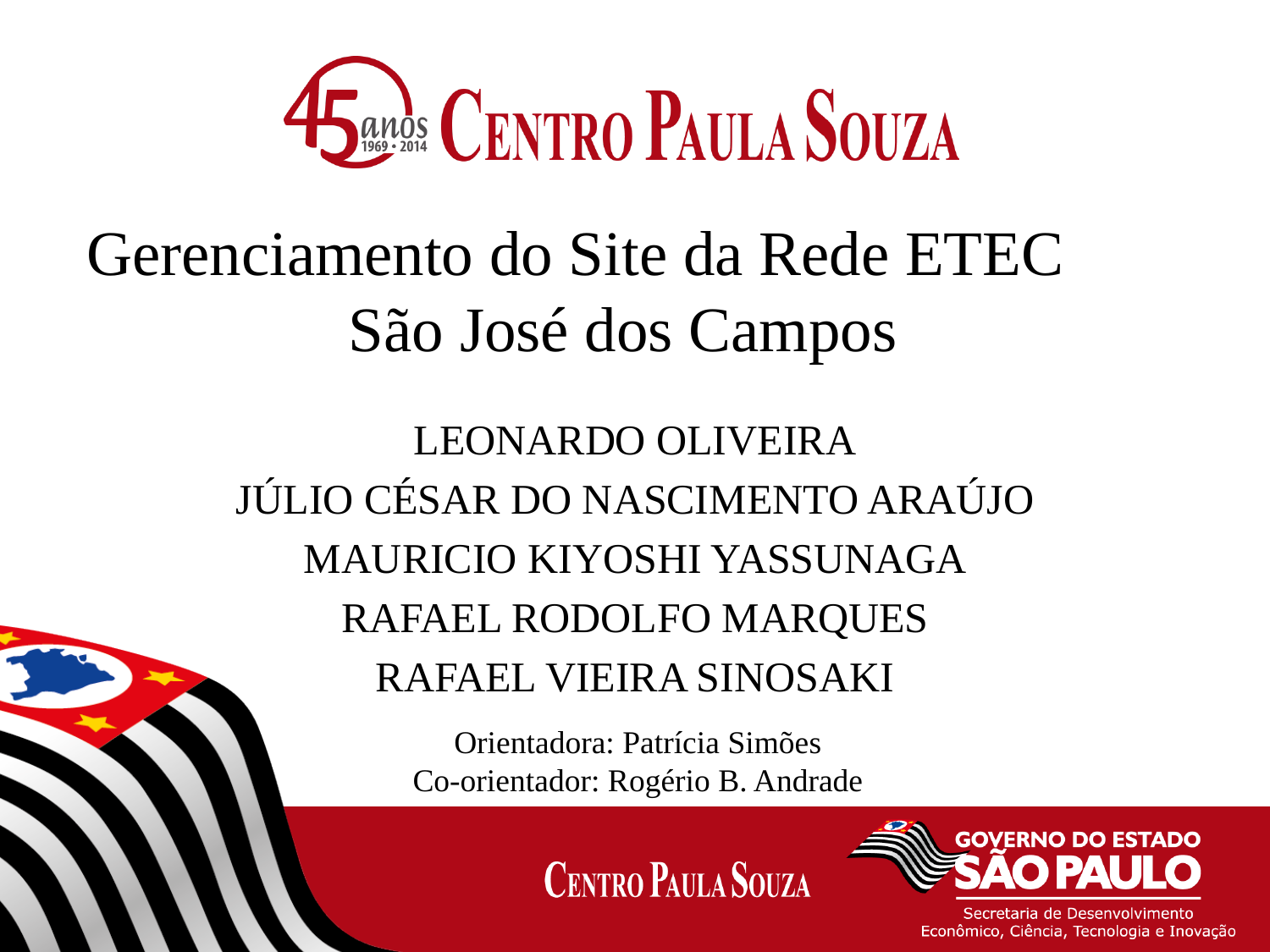

# Gerenciamento do Site da Rede ETEC        São José dos Campos
LEONARDO OLIVEIRA
JÚLIO CÉSAR DO NASCIMENTO ARAÚJO
MAURICIO KIYOSHI YASSUNAGA
RAFAEL RODOLFO MARQUES
RAFAEL VIEIRA SINOSAKI
Orientadora: Patrícia Simões
Co-orientador: Rogério B. Andrade